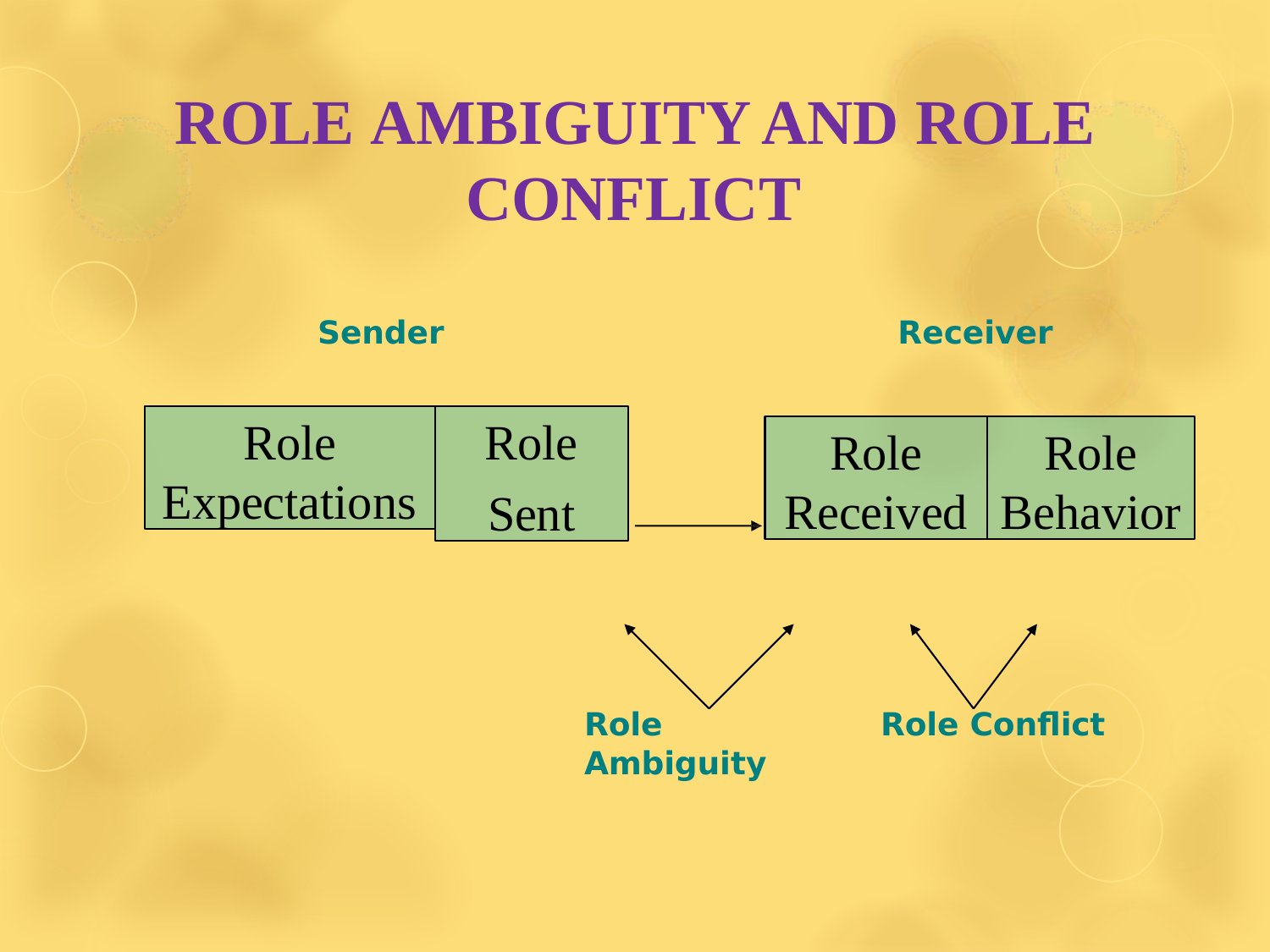

# ROLE AMBIGUITY AND ROLE  CONFLICT
Sender
Receiver
Role  Expectations
Role
Sent
Role  Received
Role  Behavior

Role
Ambiguity
Role Conflict